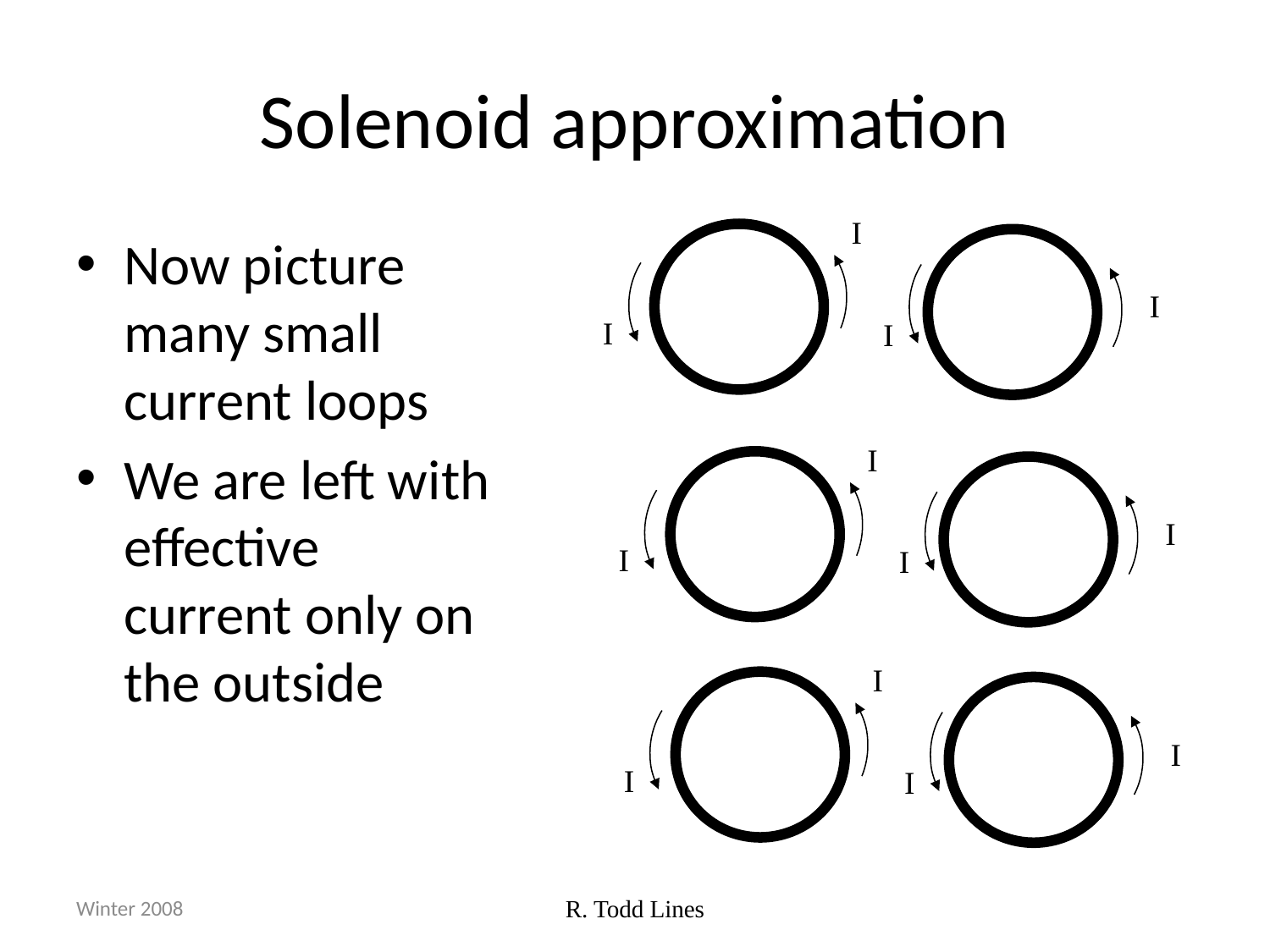

# Solenoid approximation
I
Now picture many small current loops
We are left with effective current only on the outside

I
I
I
I

I
I
I
I

I
I
I
Winter 2008
R. Todd Lines